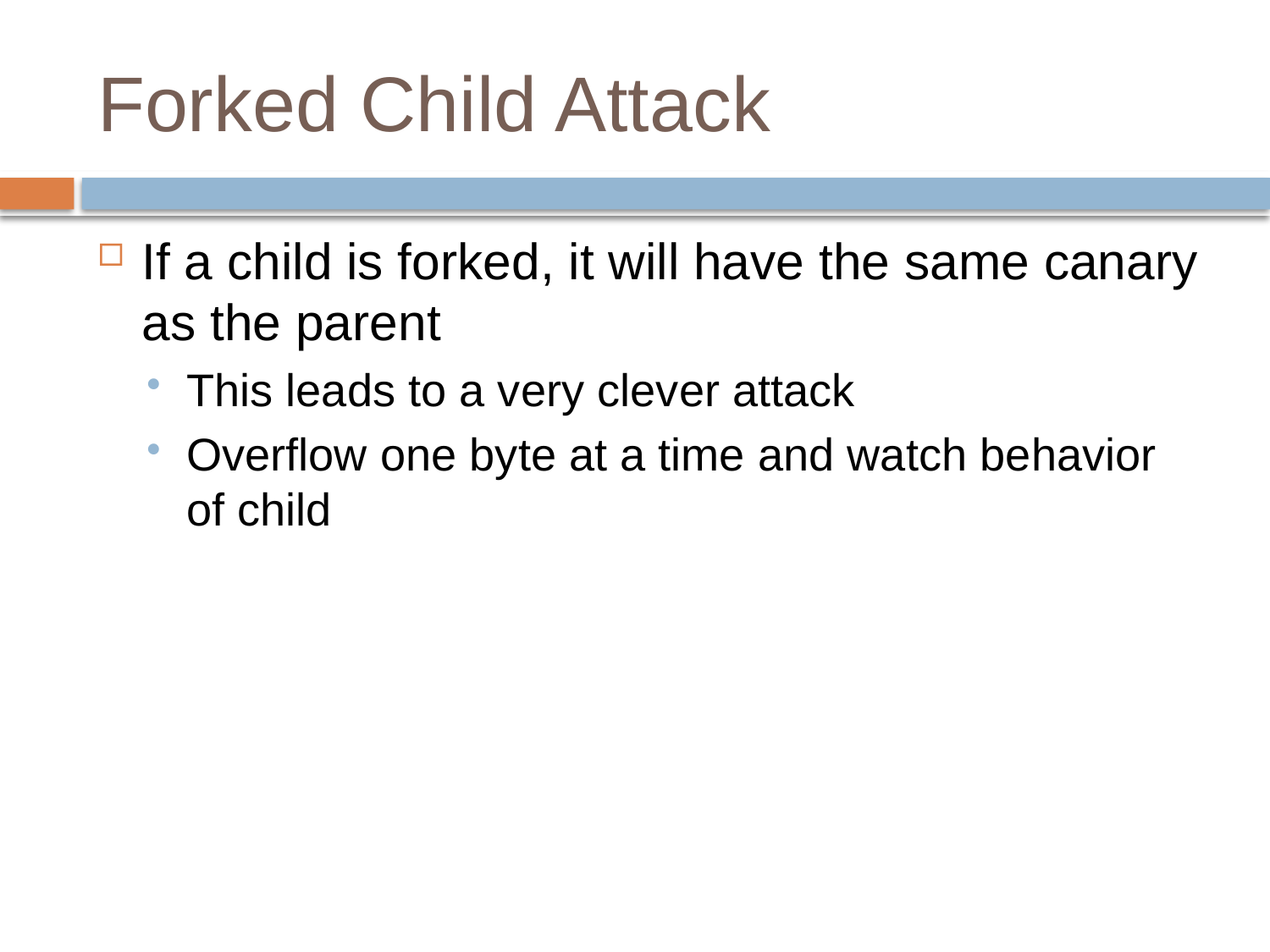

# Forked Child Attack
If a child is forked, it will have the same canary as the parent
This leads to a very clever attack
Overflow one byte at a time and watch behavior of child